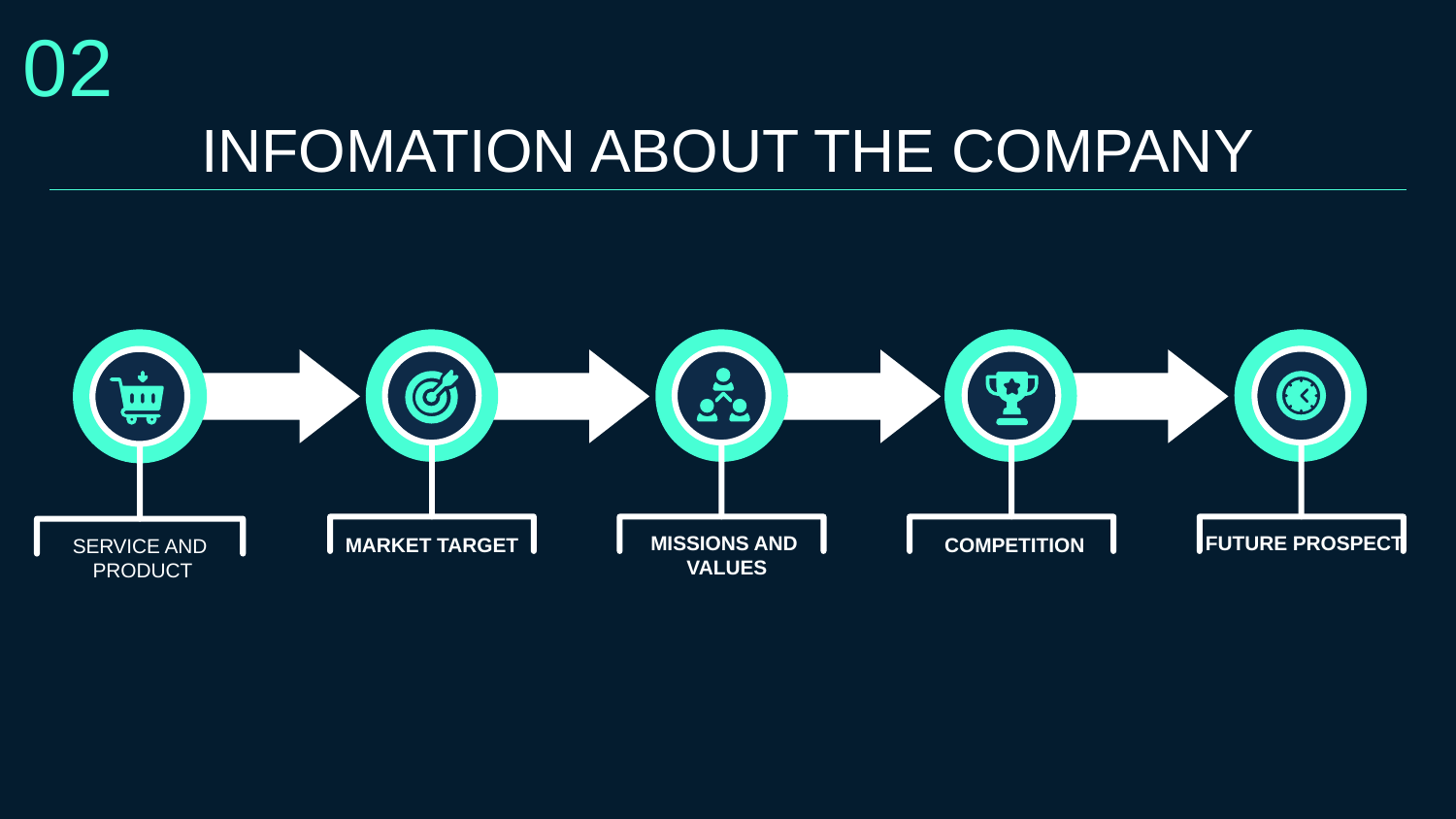

02
INFOMATION ABOUT THE COMPANY

SERVICE AND
 PRODUCT

FUTURE PROSPECT
MARKET TARGET
COMPETITION
# MISSIONS AND VALUES